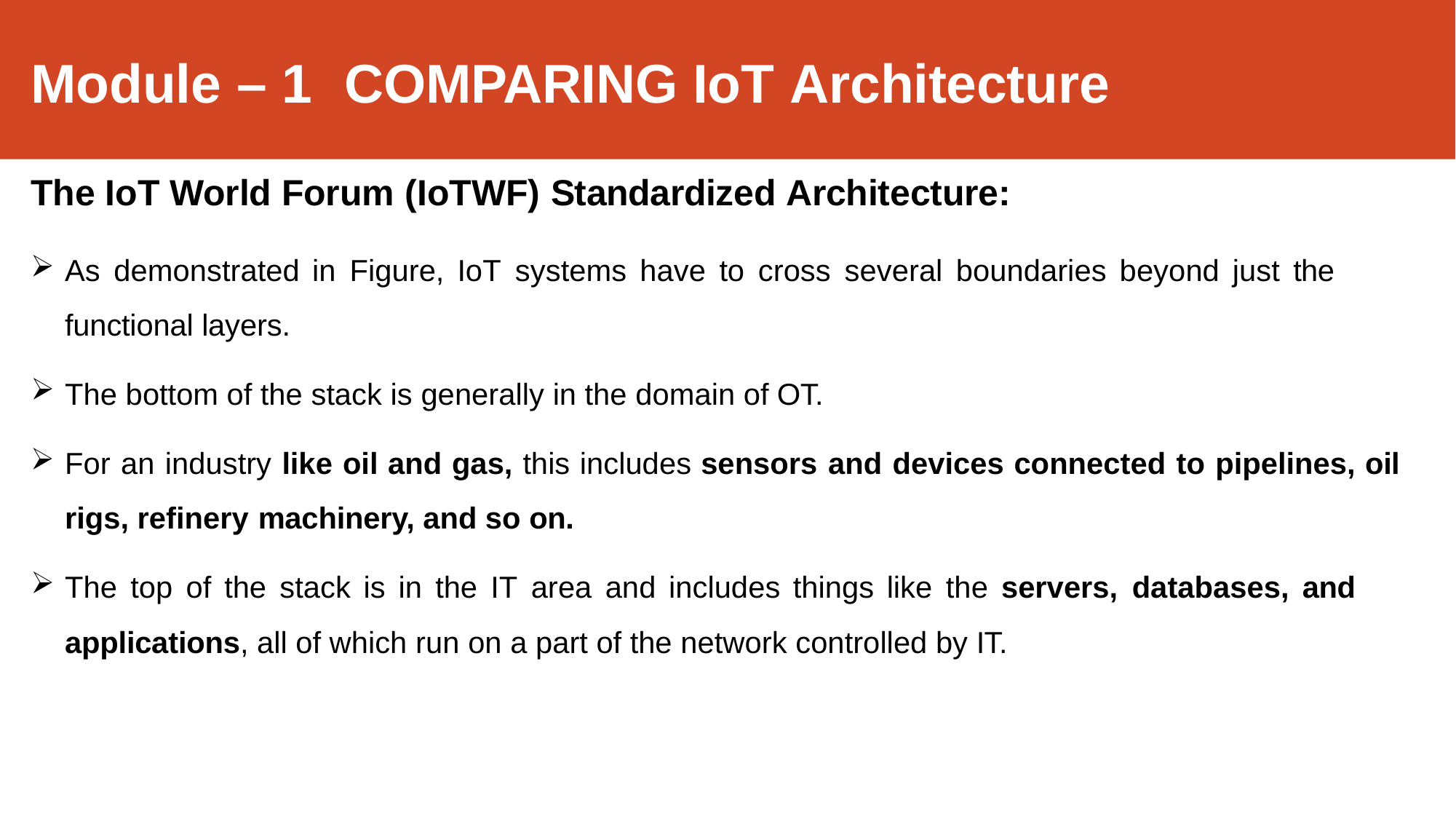

# Module – 1	COMPARING IoT Architecture
The IoT World Forum (IoTWF) Standardized Architecture:
As demonstrated in Figure, IoT systems have to cross several boundaries beyond just the functional layers.
The bottom of the stack is generally in the domain of OT.
For an industry like oil and gas, this includes sensors and devices connected to pipelines, oil rigs, refinery machinery, and so on.
The top of the stack is in the IT area and includes things like the servers, databases, and
applications, all of which run on a part of the network controlled by IT.